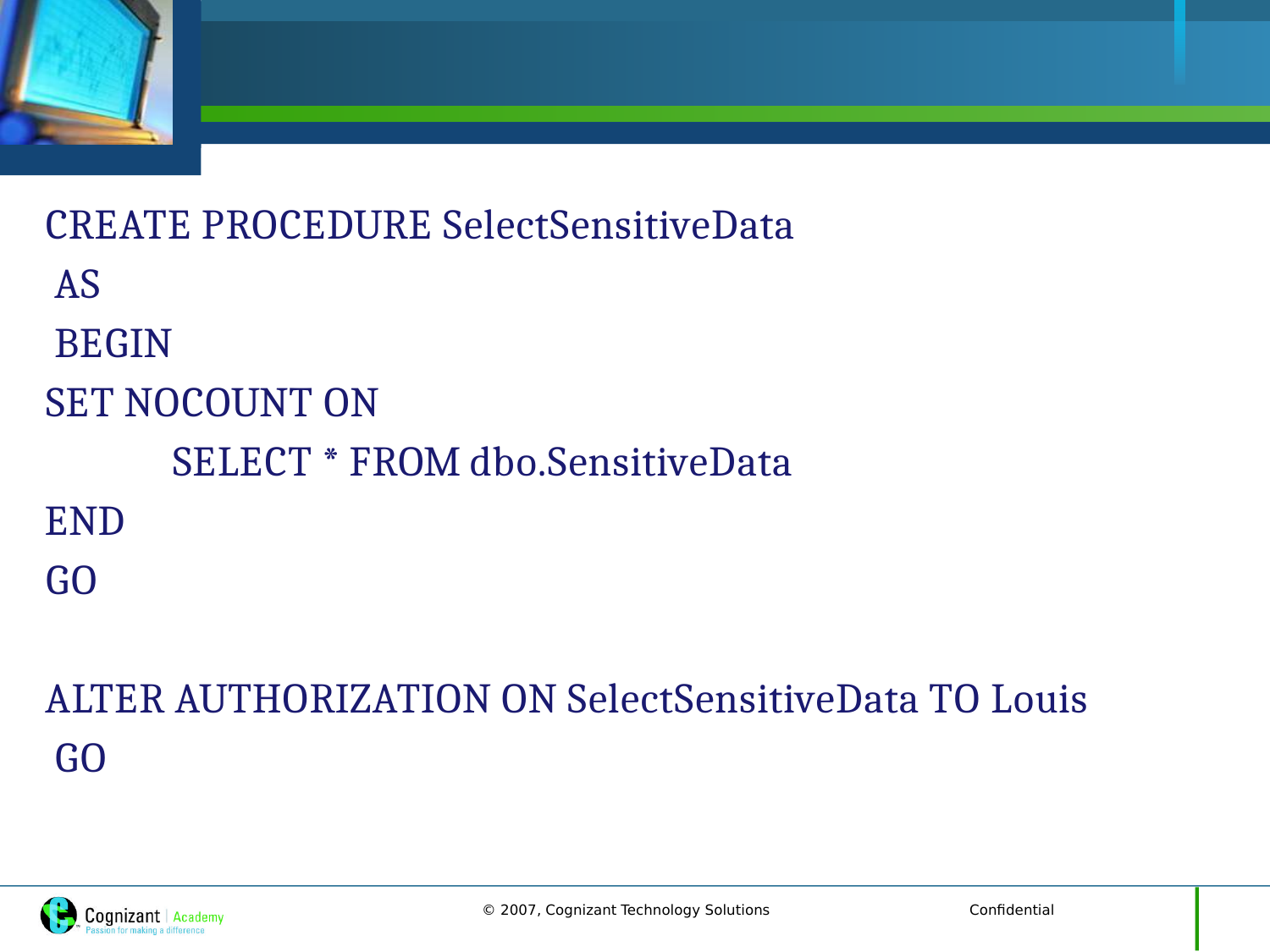

#
CREATE PROCEDURE SelectSensitiveData
 AS
 BEGIN
SET NOCOUNT ON
	SELECT * FROM dbo.SensitiveData
END
GO

ALTER AUTHORIZATION ON SelectSensitiveData TO Louis
 GO